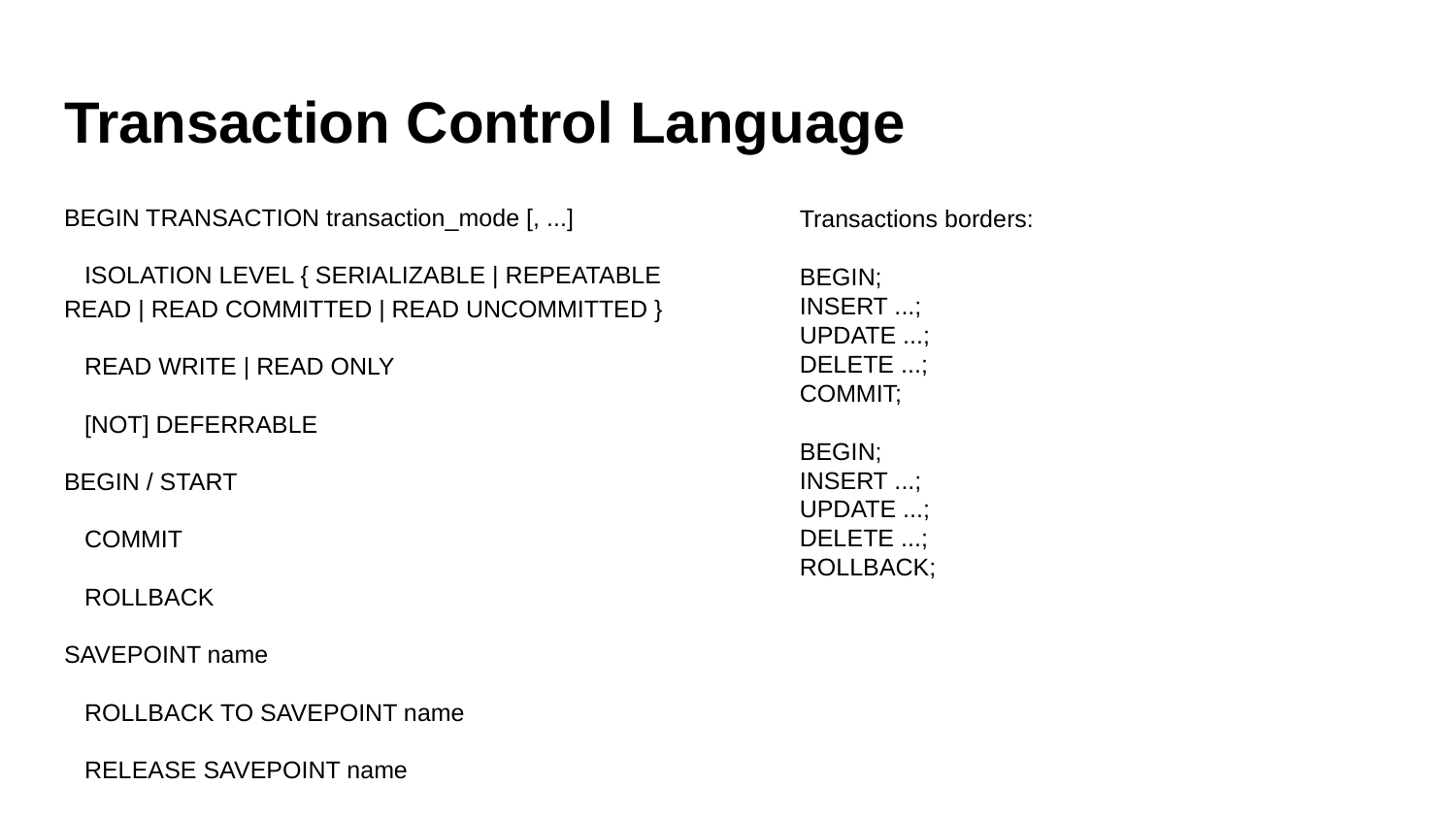

# Transaction Control Language
BEGIN TRANSACTION transaction_mode [, ...]
   ISOLATION LEVEL { SERIALIZABLE | REPEATABLE READ | READ COMMITTED | READ UNCOMMITTED }
   READ WRITE | READ ONLY
   [NOT] DEFERRABLE
BEGIN / START
   COMMIT
   ROLLBACK
SAVEPOINT name
   ROLLBACK TO SAVEPOINT name
   RELEASE SAVEPOINT name
Transactions borders:

BEGIN;
INSERT ...;
UPDATE ...;
DELETE ...;
COMMIT;

BEGIN;
INSERT ...;
UPDATE ...;
DELETE ...;
ROLLBACK;